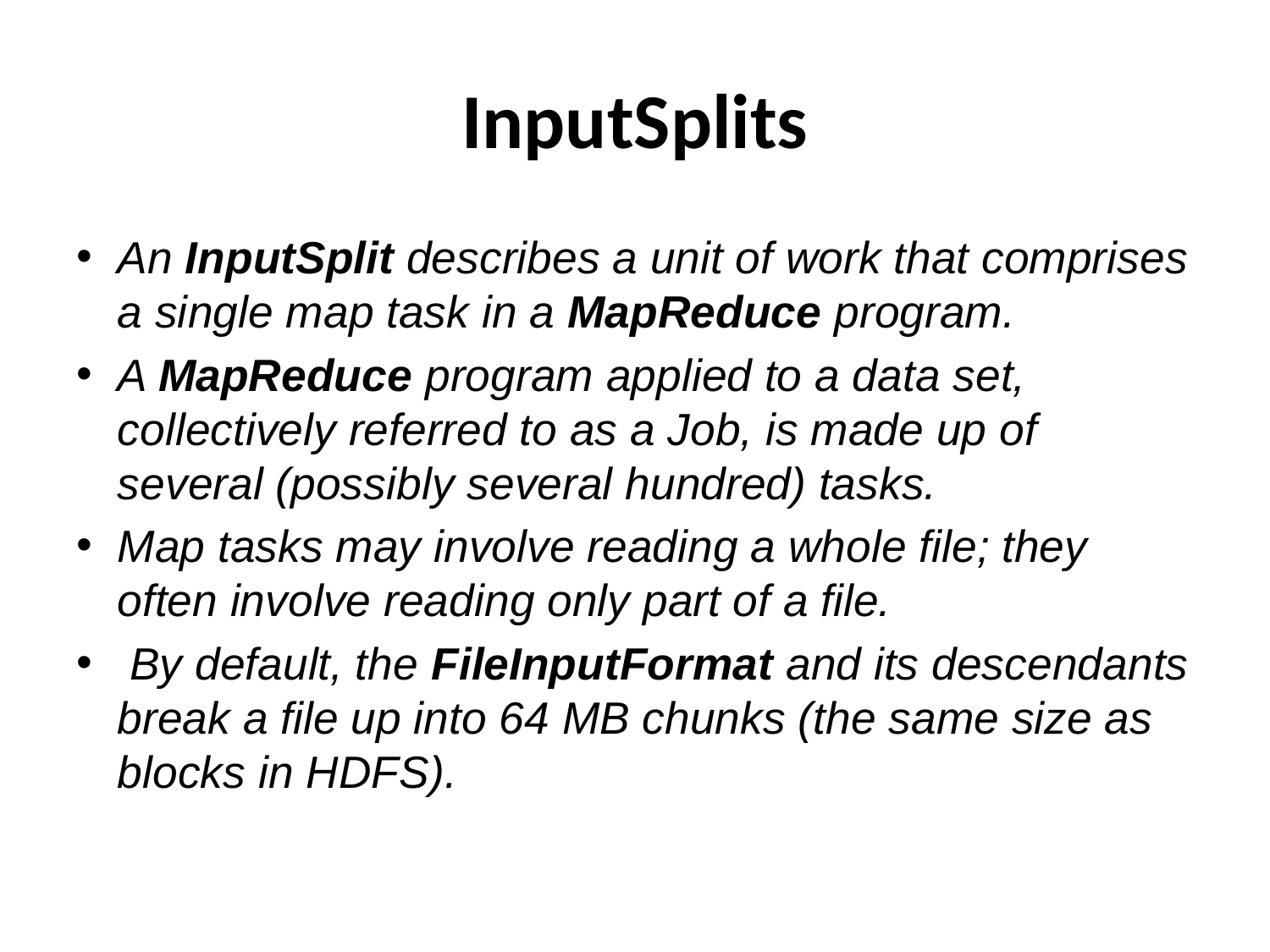

# InputSplits
An InputSplit describes a unit of work that comprises a single map task in a MapReduce program.
A MapReduce program applied to a data set, collectively referred to as a Job, is made up of several (possibly several hundred) tasks.
Map tasks may involve reading a whole file; they often involve reading only part of a file.
 By default, the FileInputFormat and its descendants break a file up into 64 MB chunks (the same size as blocks in HDFS).